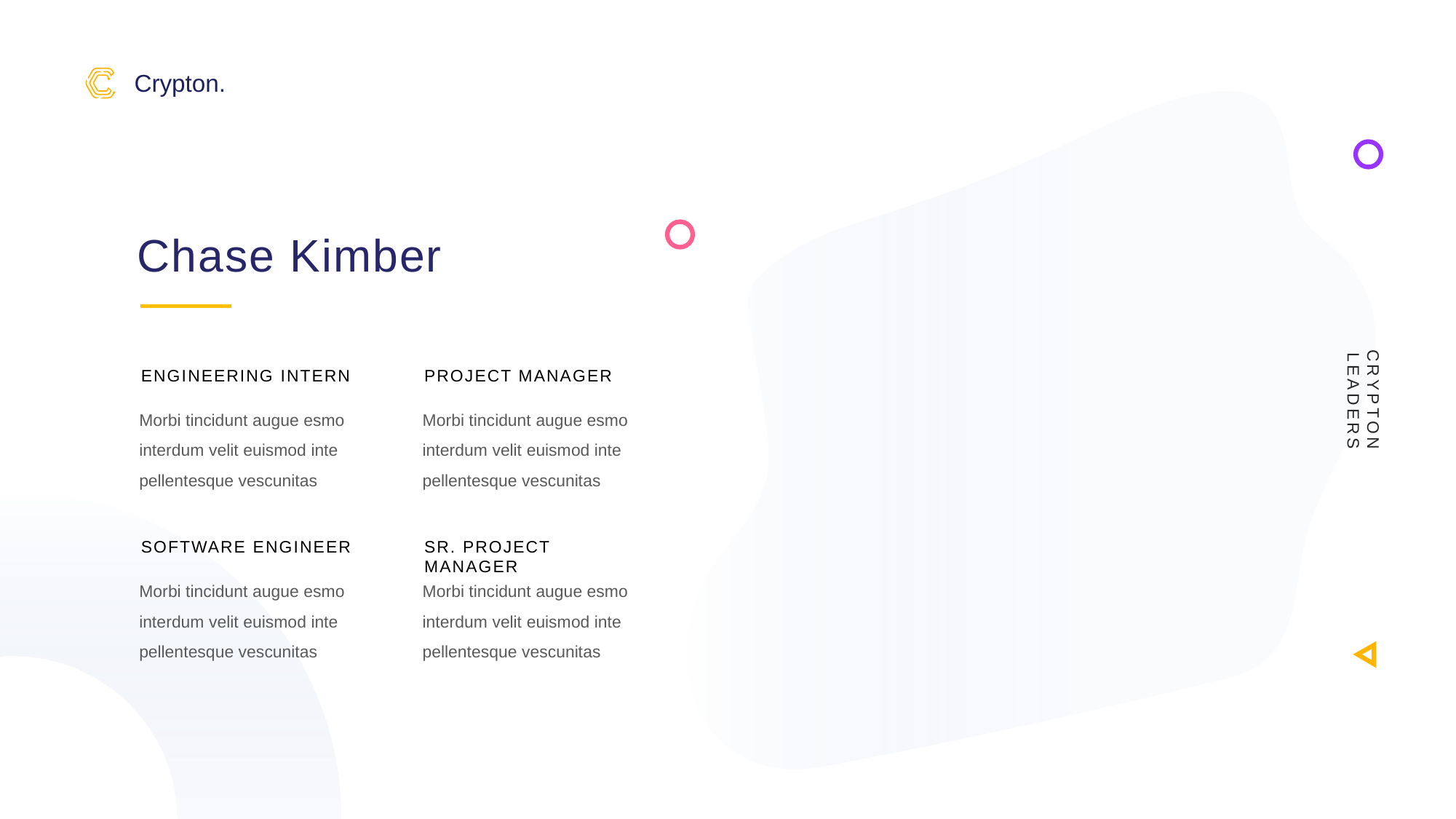

Crypton.

Chase Kimber

CRYPTON LEADERS
ENGINEERING INTERN
PROJECT MANAGER
Morbi tincidunt augue esmo interdum velit euismod inte pellentesque vescunitas
Morbi tincidunt augue esmo interdum velit euismod inte pellentesque vescunitas
SOFTWARE ENGINEER
SR. PROJECT MANAGER
Morbi tincidunt augue esmo interdum velit euismod inte pellentesque vescunitas
Morbi tincidunt augue esmo interdum velit euismod inte pellentesque vescunitas